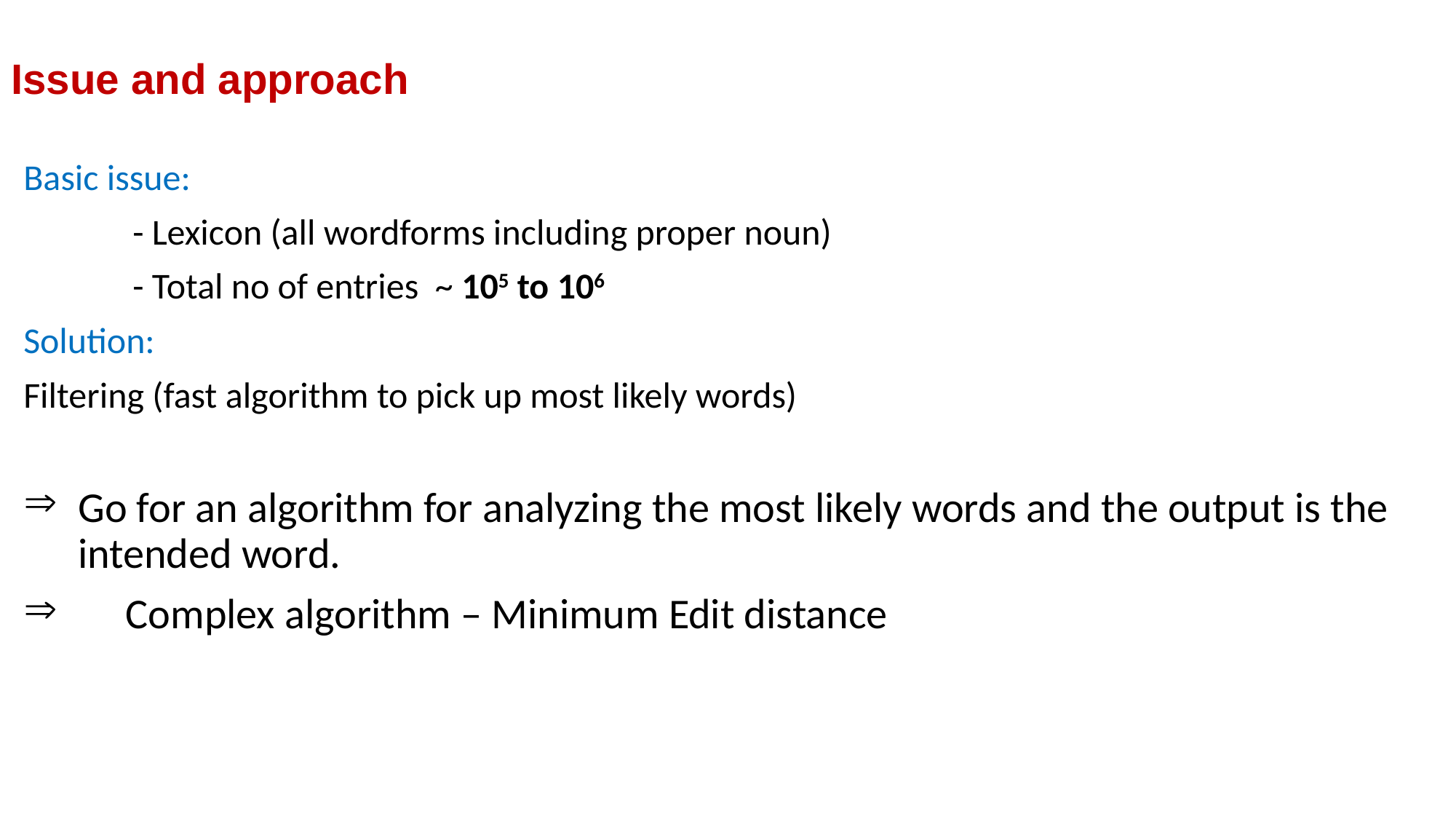

# Issue and approach
Basic issue:
	- Lexicon (all wordforms including proper noun)
	- Total no of entries  ~ 105 to 106
Solution:
Filtering (fast algorithm to pick up most likely words)

Go for an algorithm for analyzing the most likely words and the output is the intended word.
Complex algorithm – Minimum Edit distance